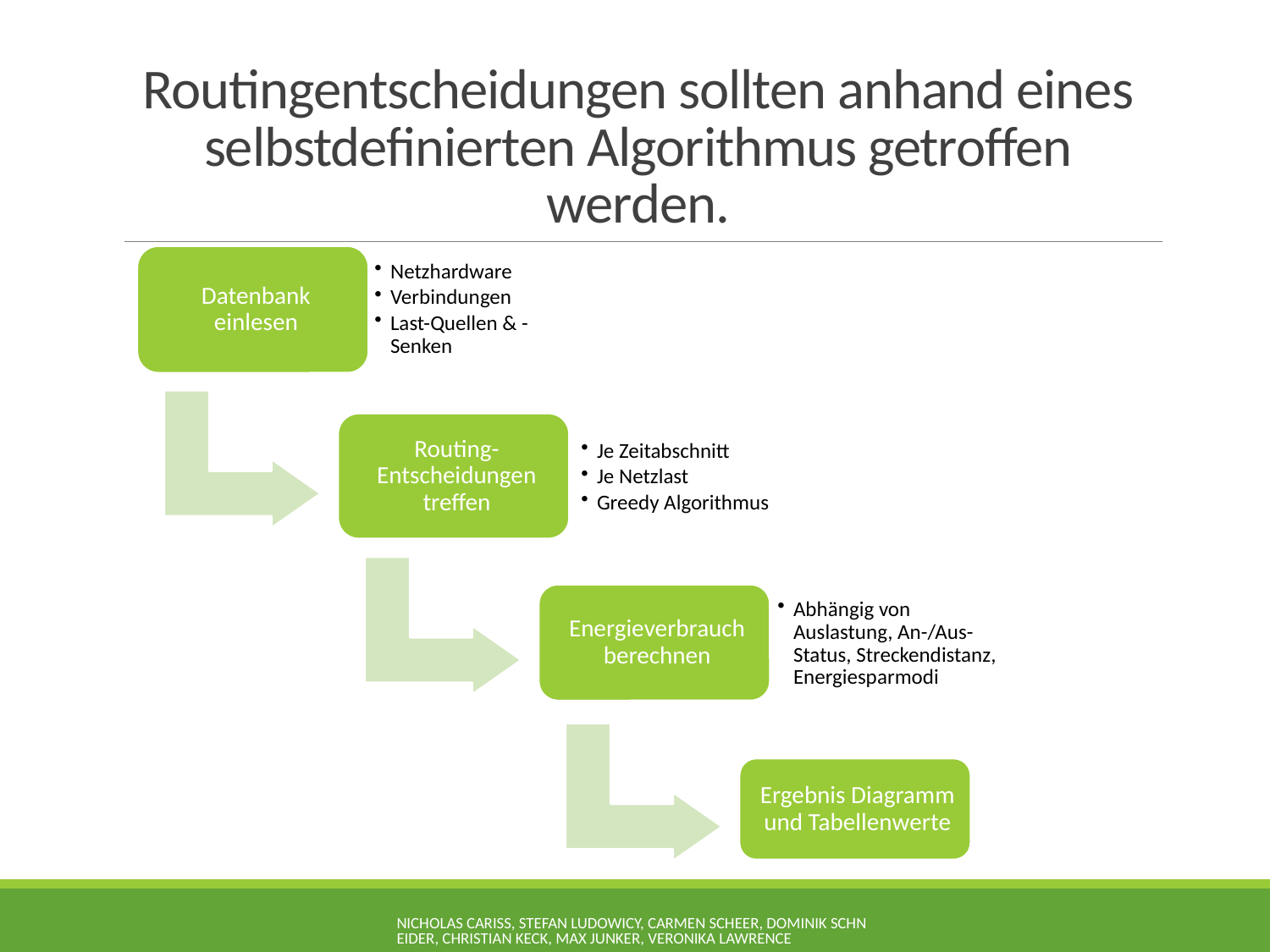

# Routingentscheidungen sollten anhand eines selbstdefinierten Algorithmus getroffen werden.
Datenbank einlesen
Netzhardware
Verbindungen
Last-Quellen & -Senken
Routing-Entscheidungen treffen
Je Zeitabschnitt
Je Netzlast
Greedy Algorithmus
Energieverbrauch berechnen
Abhängig von Auslastung, An-/Aus-Status, Streckendistanz, Energiesparmodi
Ergebnis Diagramm und Tabellenwerte

Nicholas Cariss, Stefan Ludowicy, Carmen Scheer, Dominik Schneider, Christian Keck, Max Junker, Veronika Lawrence